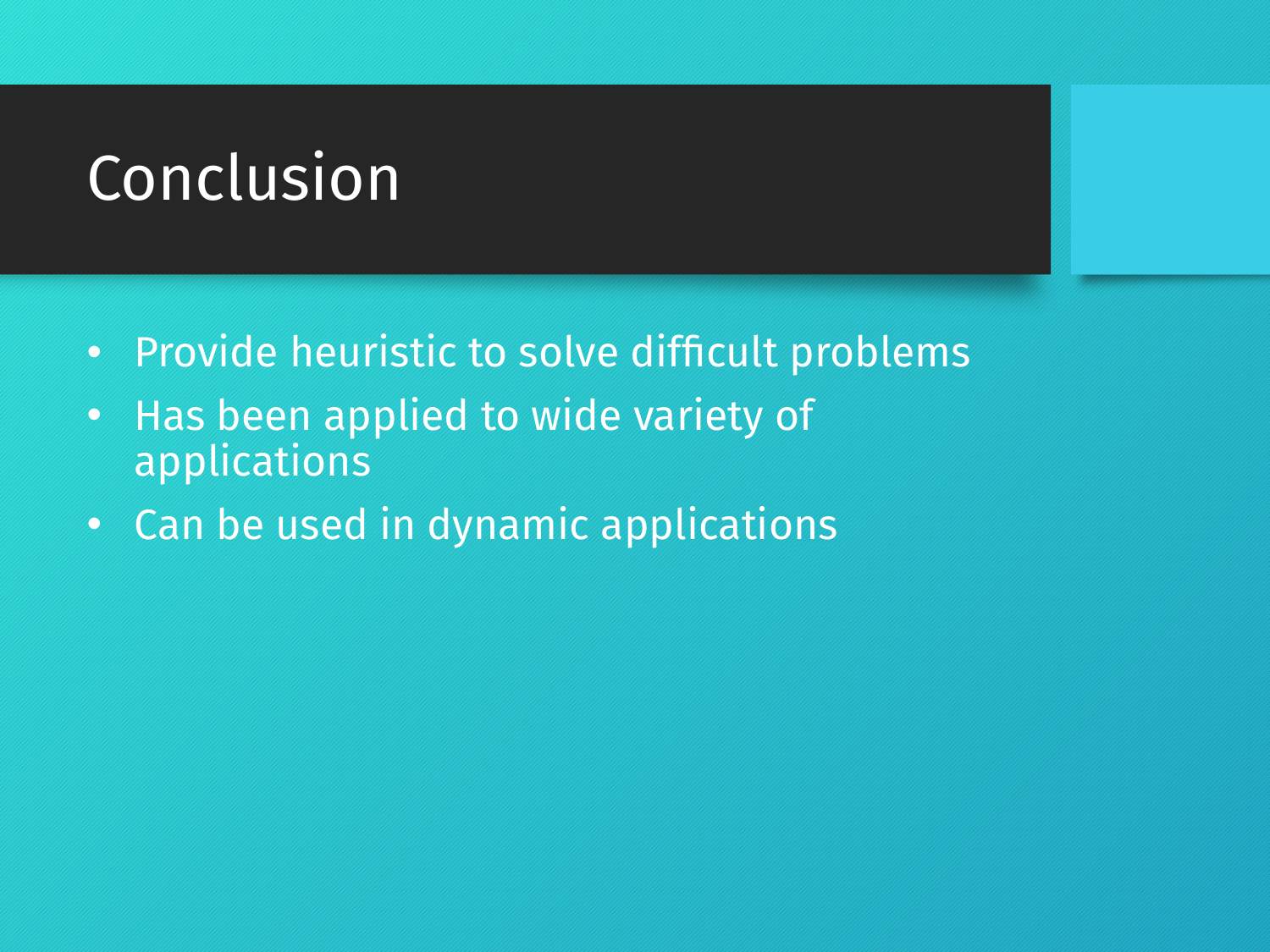

# Conclusion
Provide heuristic to solve difficult problems
Has been applied to wide variety of applications
Can be used in dynamic applications